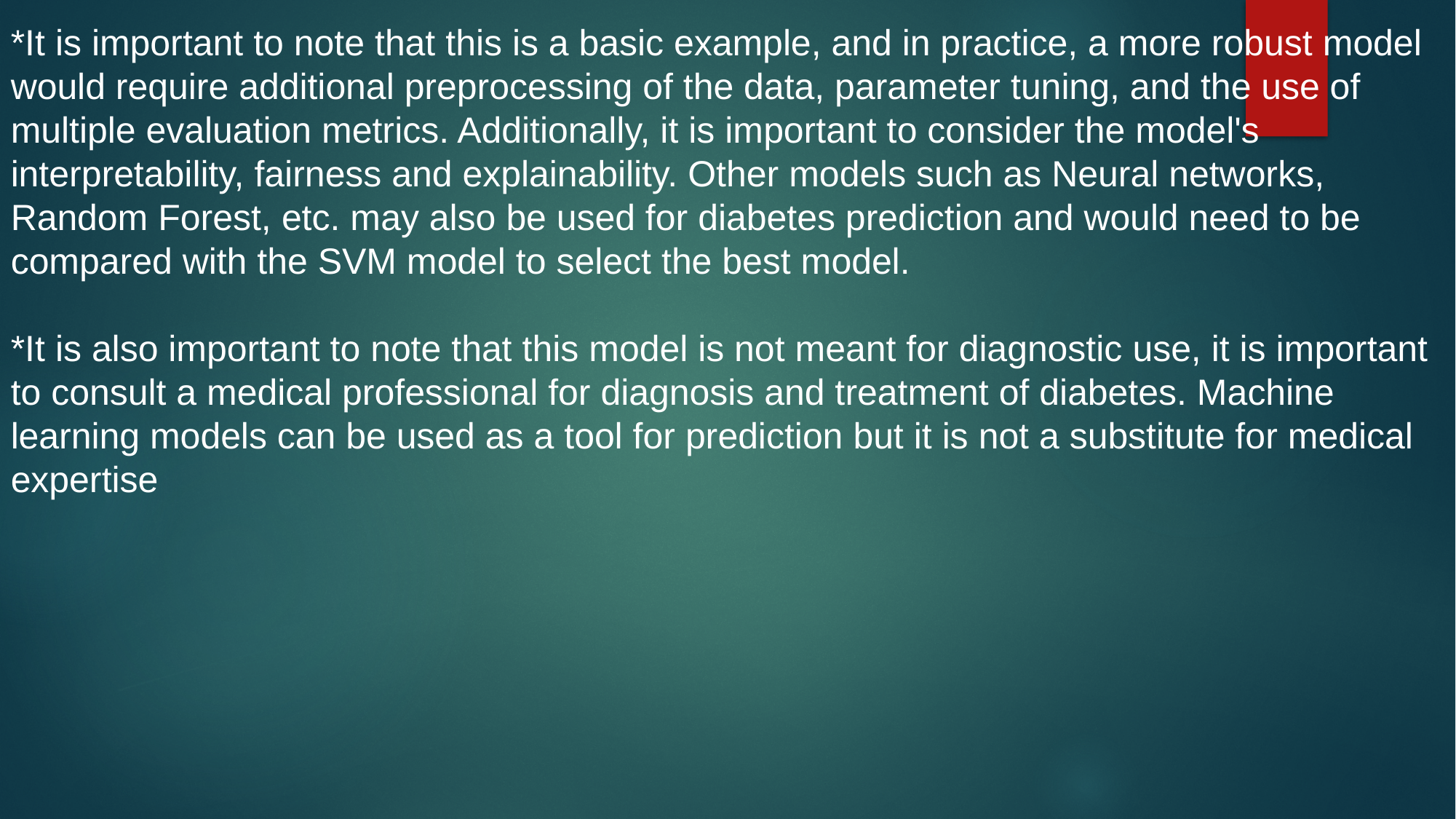

*It is important to note that this is a basic example, and in practice, a more robust model would require additional preprocessing of the data, parameter tuning, and the use of multiple evaluation metrics. Additionally, it is important to consider the model's interpretability, fairness and explainability. Other models such as Neural networks, Random Forest, etc. may also be used for diabetes prediction and would need to be compared with the SVM model to select the best model.

*It is also important to note that this model is not meant for diagnostic use, it is important to consult a medical professional for diagnosis and treatment of diabetes. Machine learning models can be used as a tool for prediction but it is not a substitute for medical expertise